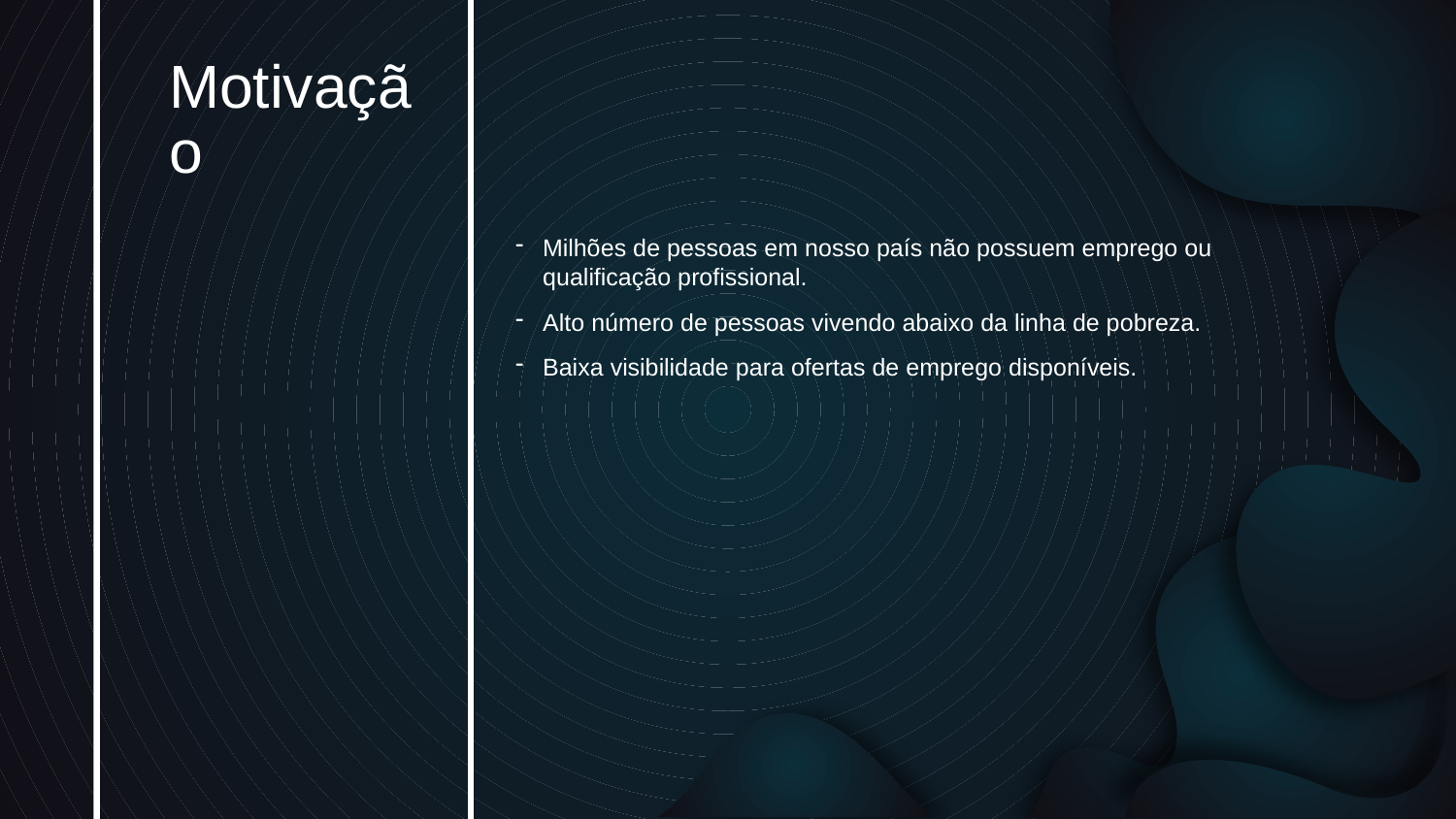

# Motivação
Milhões de pessoas em nosso país não possuem emprego ou qualificação profissional.
Alto número de pessoas vivendo abaixo da linha de pobreza.
Baixa visibilidade para ofertas de emprego disponíveis.